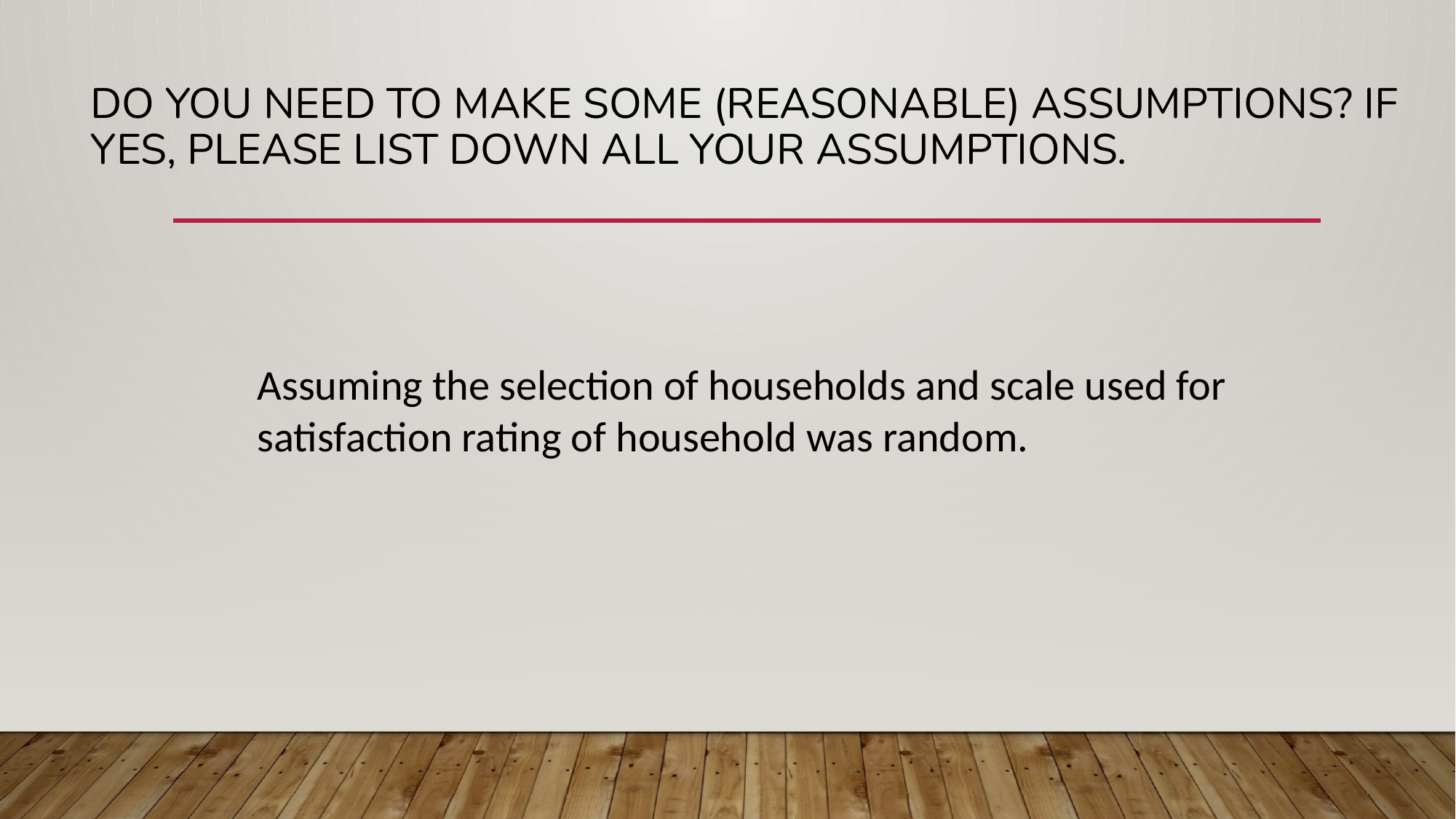

# Do you need to make some (reasonable) assumptions? If yes, please list down all your assumptions.

Assuming the selection of households and scale used for satisfaction rating of household was random.